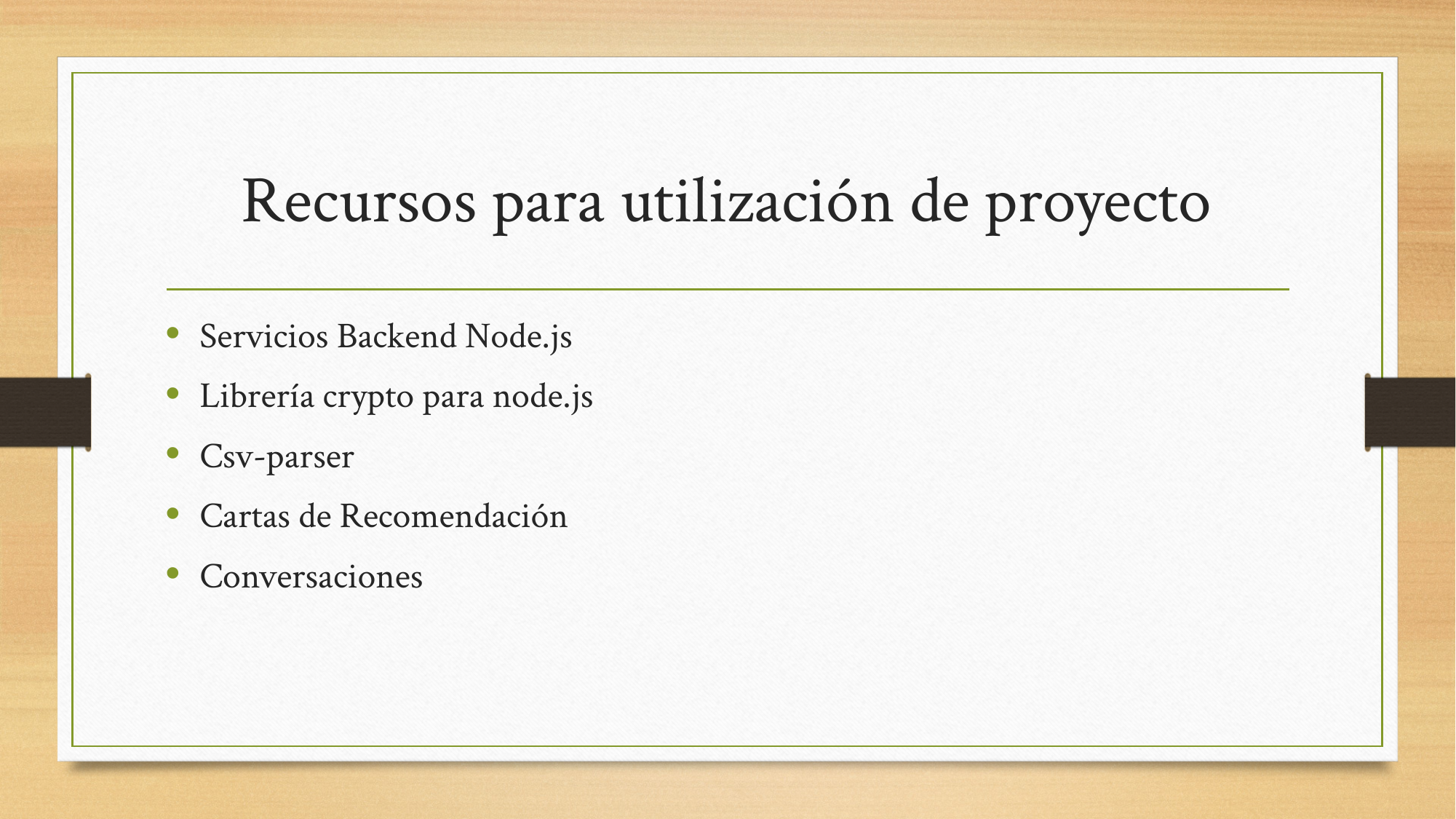

# Recursos para utilización de proyecto
Servicios Backend Node.js
Librería crypto para node.js
Csv-parser
Cartas de Recomendación
Conversaciones